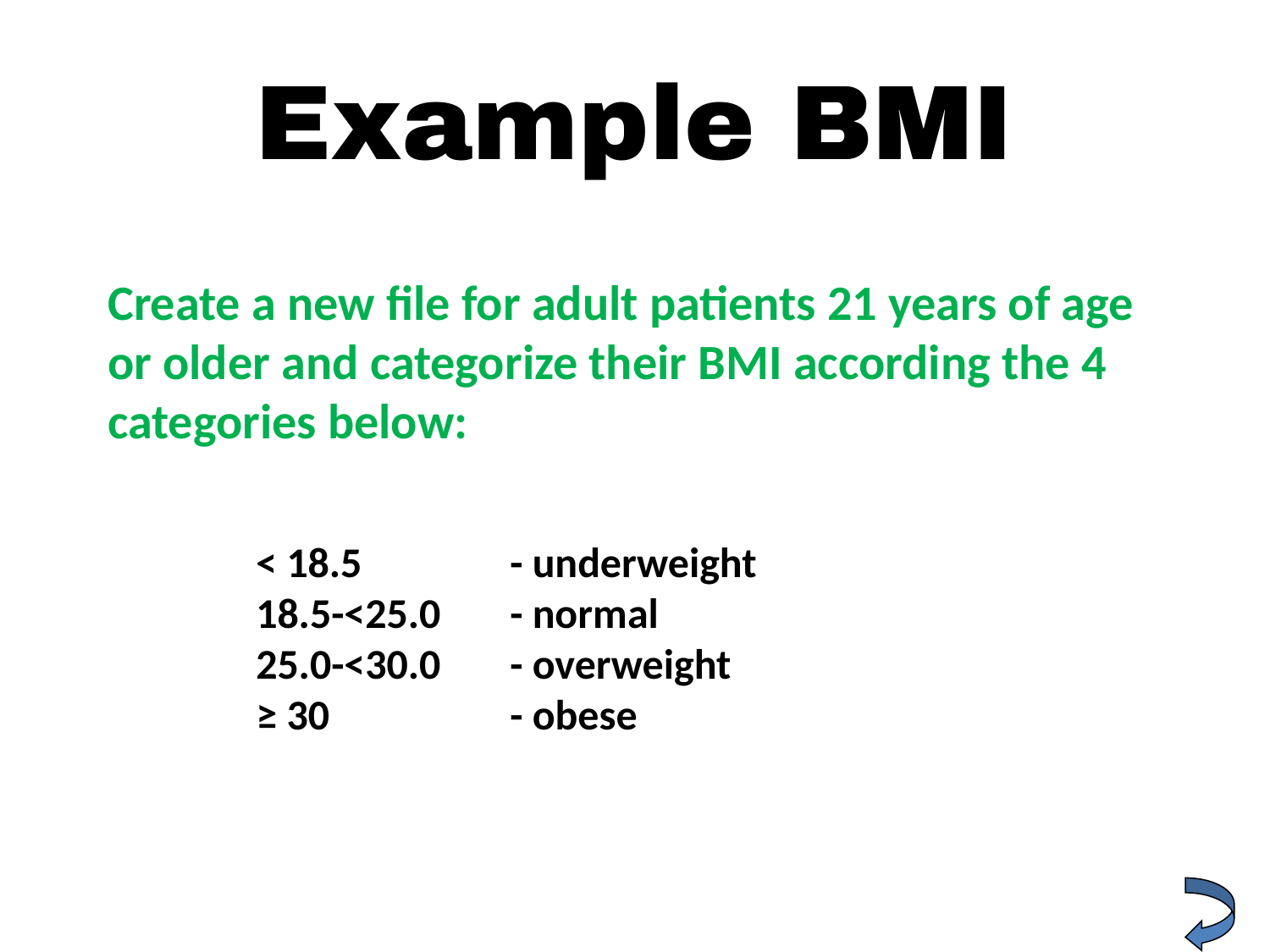

# Example BMI
Create a new file for adult patients 21 years of age or older and categorize their BMI according the 4 categories below:
	< 18.5 		- underweight
	18.5-<25.0 	- normal
	25.0-<30.0	- overweight
	≥ 30 		- obese